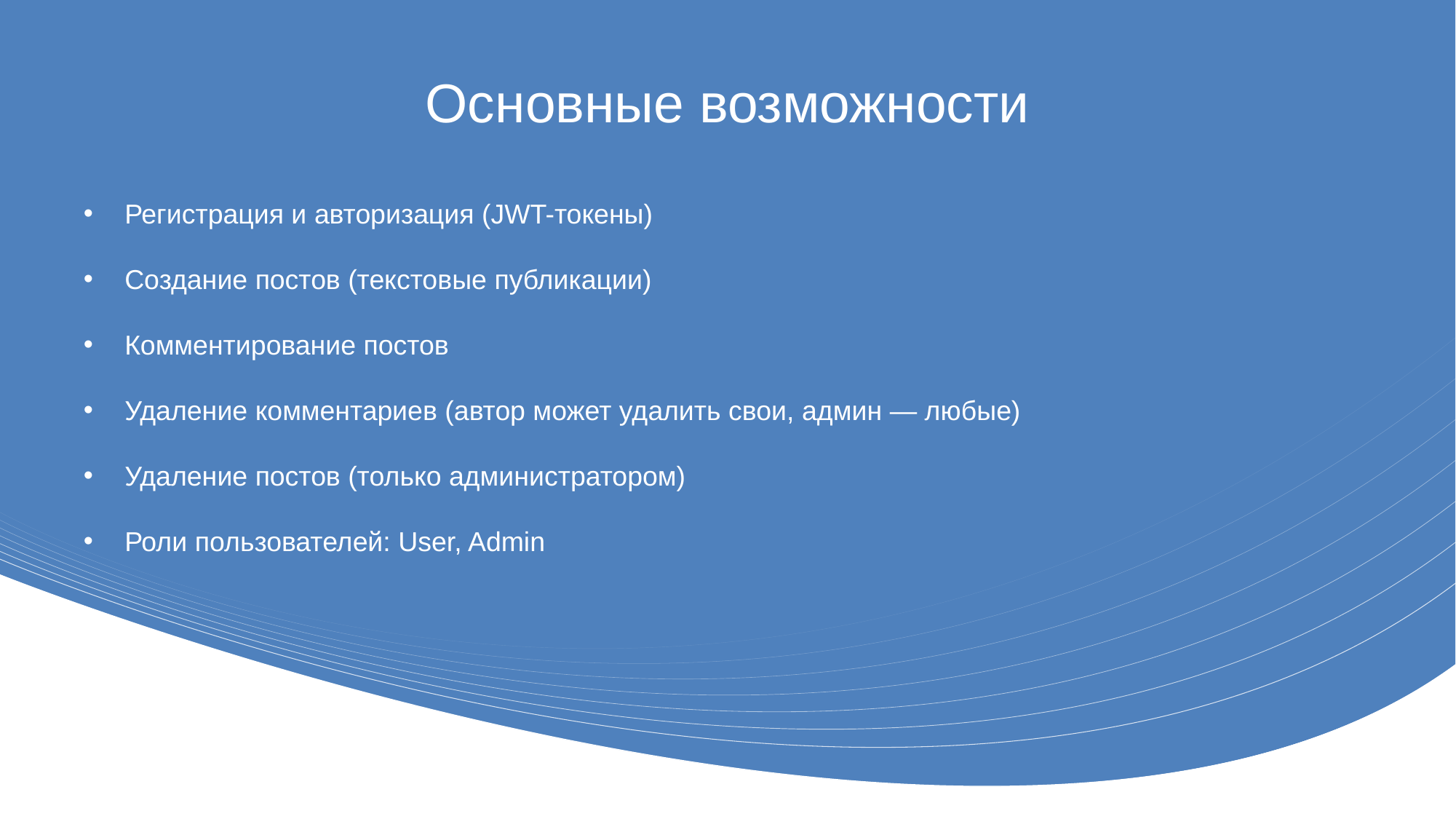

# Основные возможности
Регистрация и авторизация (JWT-токены)
Создание постов (текстовые публикации)
Комментирование постов
Удаление комментариев (автор может удалить свои, админ — любые)
Удаление постов (только администратором)
Роли пользователей: User, Admin